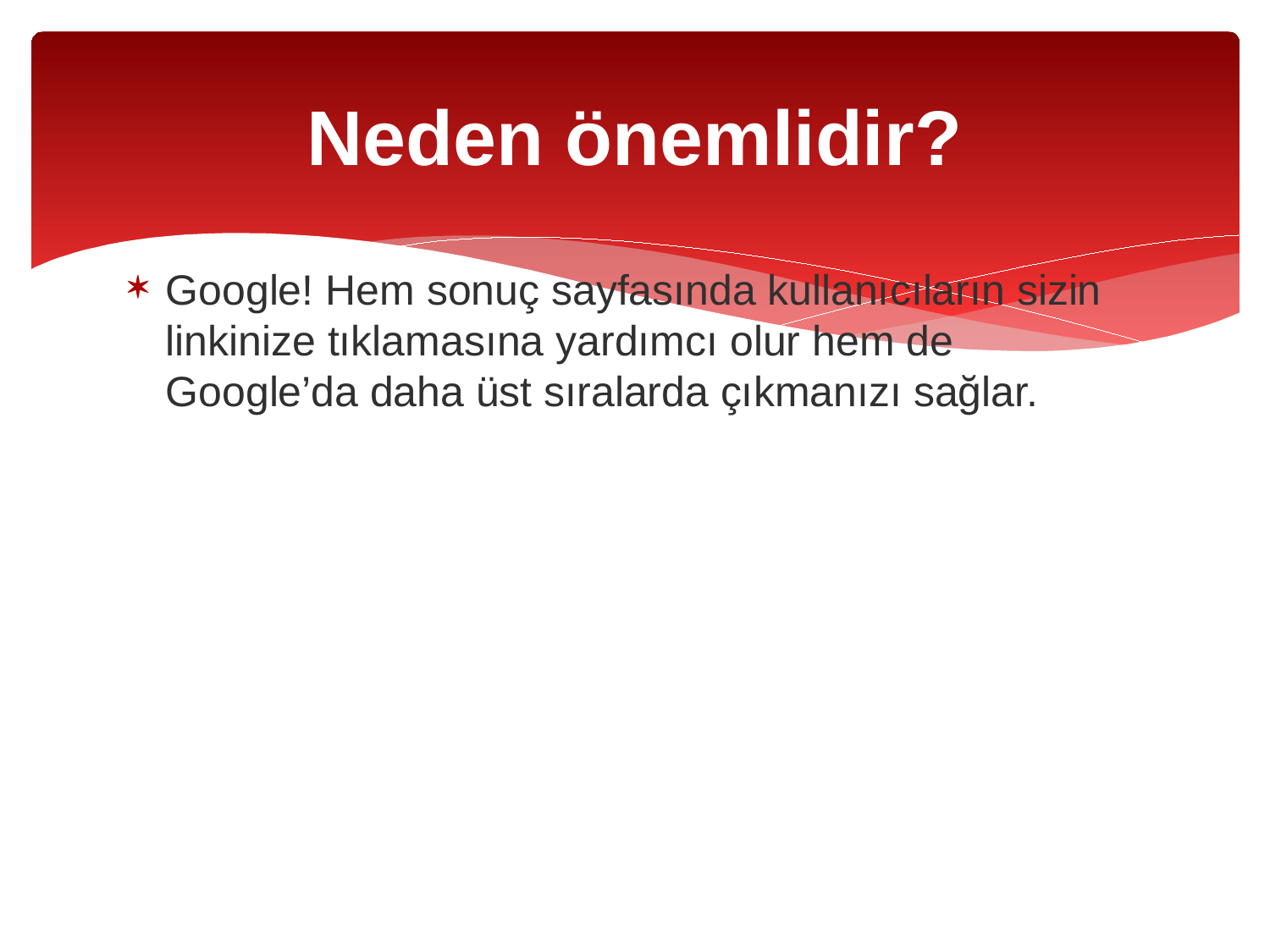

# Neden önemlidir?
Google! Hem sonuç sayfasında kullanıcıların sizin linkinize tıklamasına yardımcı olur hem de Google’da daha üst sıralarda çıkmanızı sağlar.